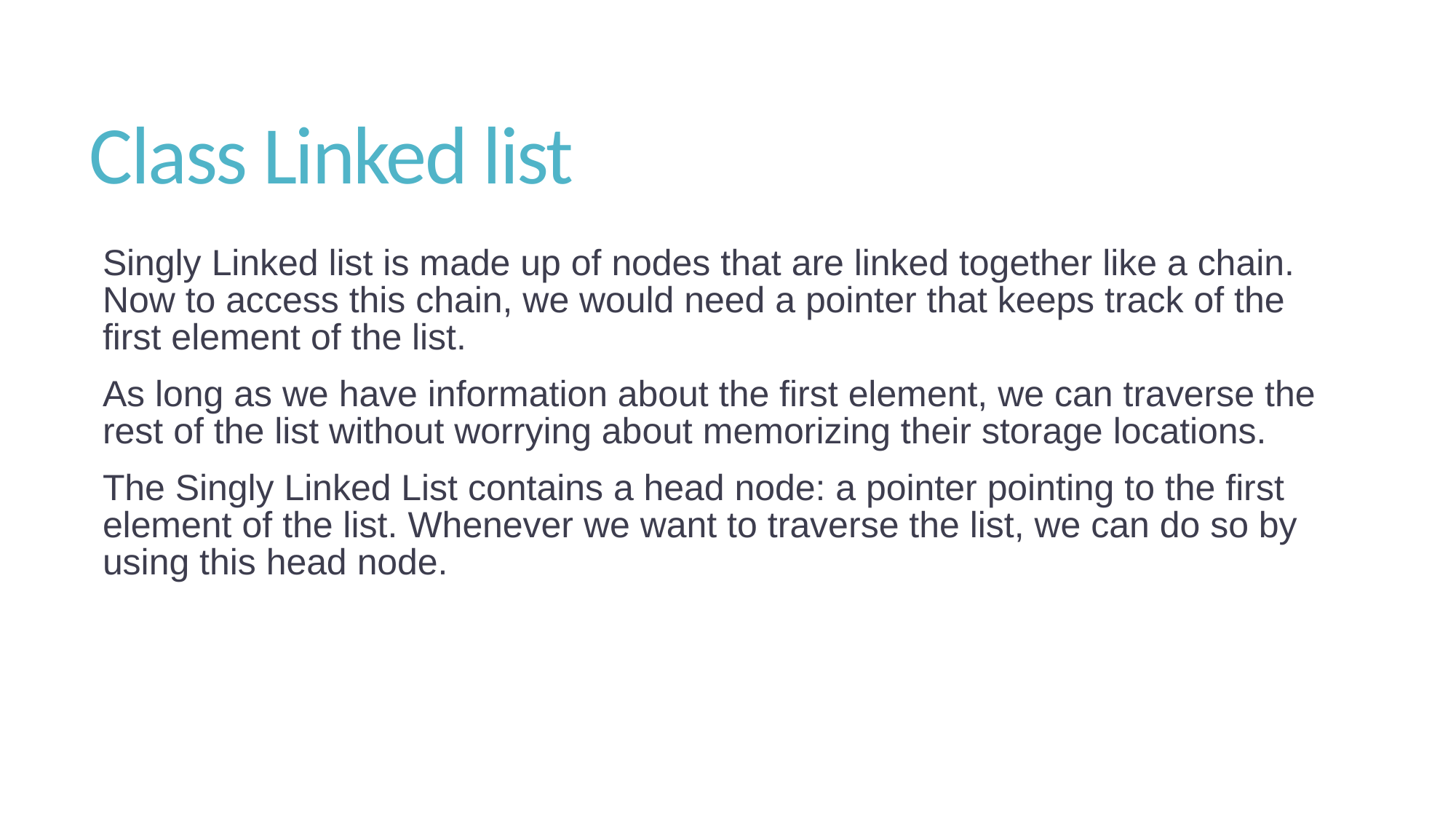

# Class Linked list
Singly Linked list is made up of nodes that are linked together like a chain. Now to access this chain, we would need a pointer that keeps track of the first element of the list.
As long as we have information about the first element, we can traverse the rest of the list without worrying about memorizing their storage locations.
The Singly Linked List contains a head node: a pointer pointing to the first element of the list. Whenever we want to traverse the list, we can do so by using this head node.